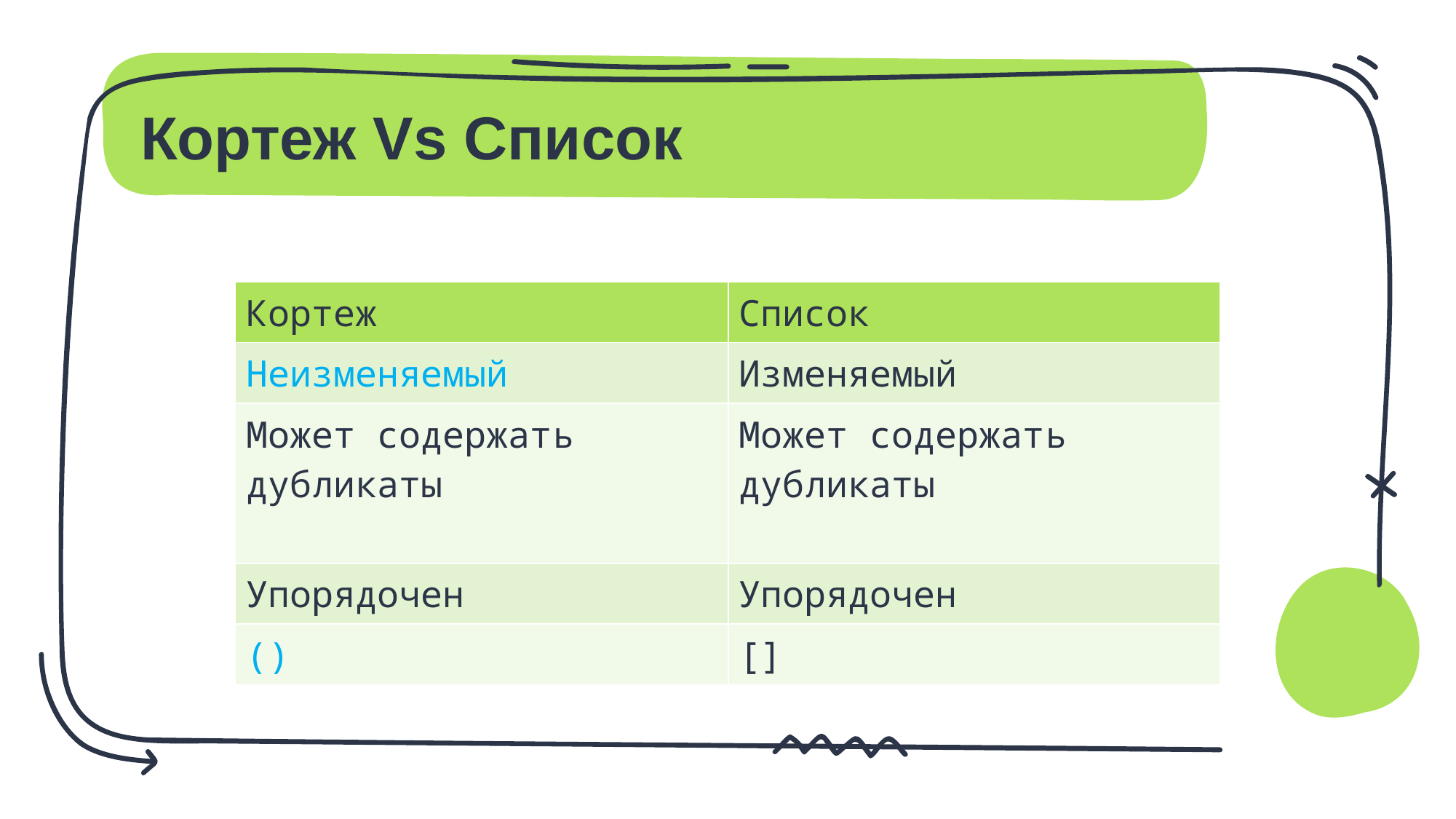

# Кортеж Vs Список
| Кортеж | Список |
| --- | --- |
| Неизменяемый | Изменяемый |
| Может содержать дубликаты | Может содержать дубликаты |
| Упорядочен | Упорядочен |
| () | [] |